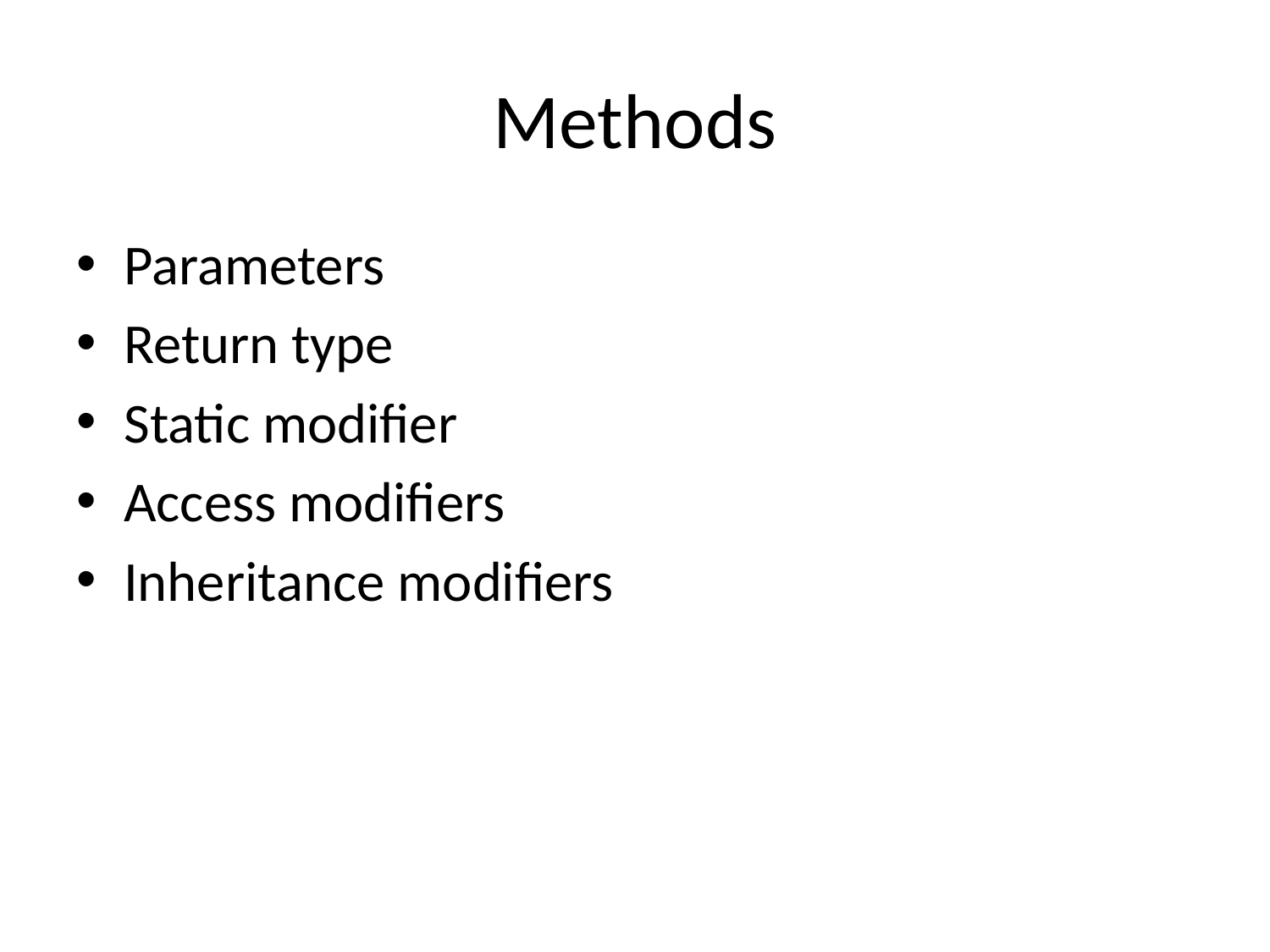

# Methods
Parameters
Return type
Static modifier
Access modifiers
Inheritance modifiers